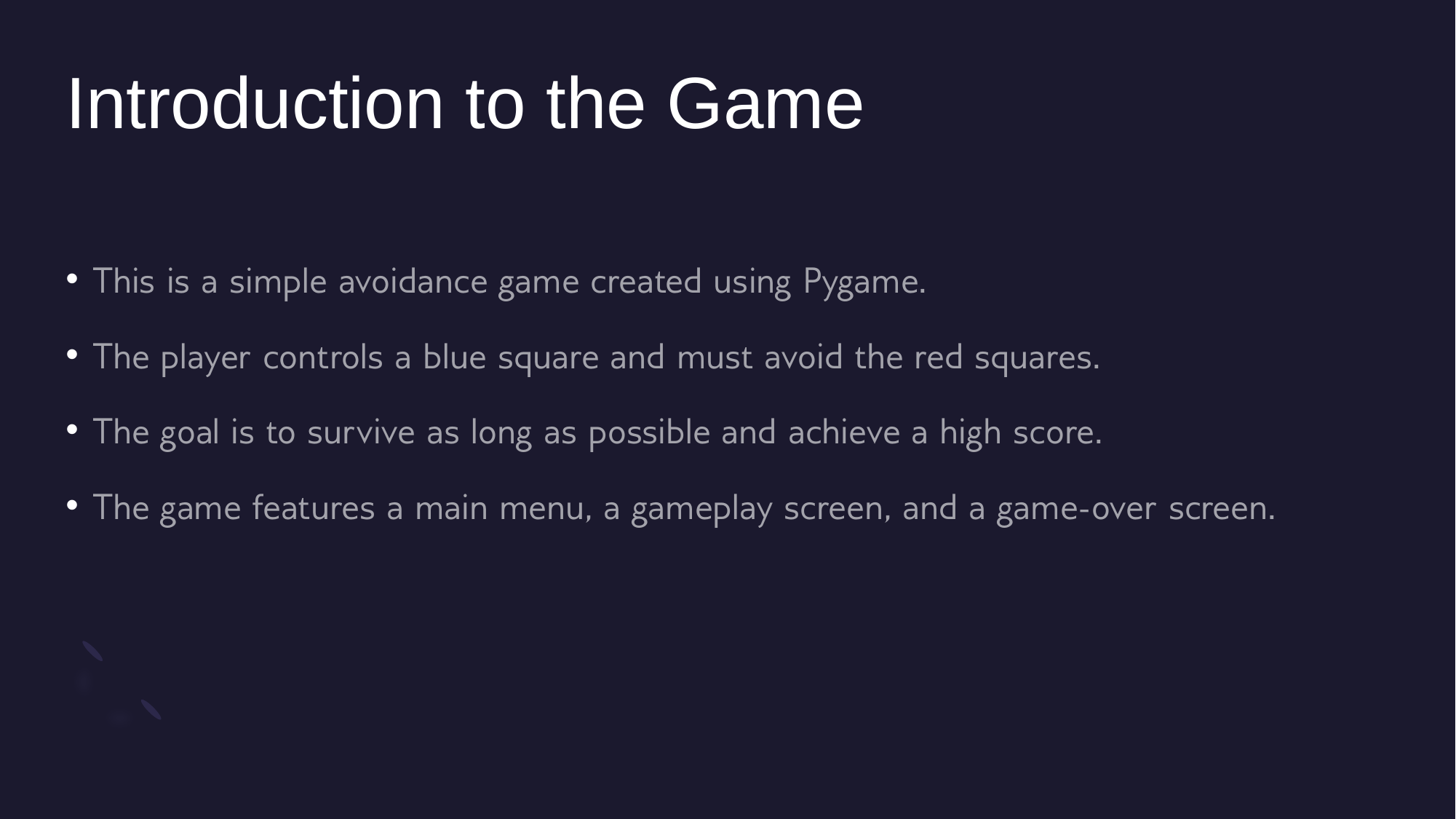

# Introduction to the Game
This is a simple avoidance game created using Pygame.
The player controls a blue square and must avoid the red squares.
The goal is to survive as long as possible and achieve a high score.
The game features a main menu, a gameplay screen, and a game-over screen.